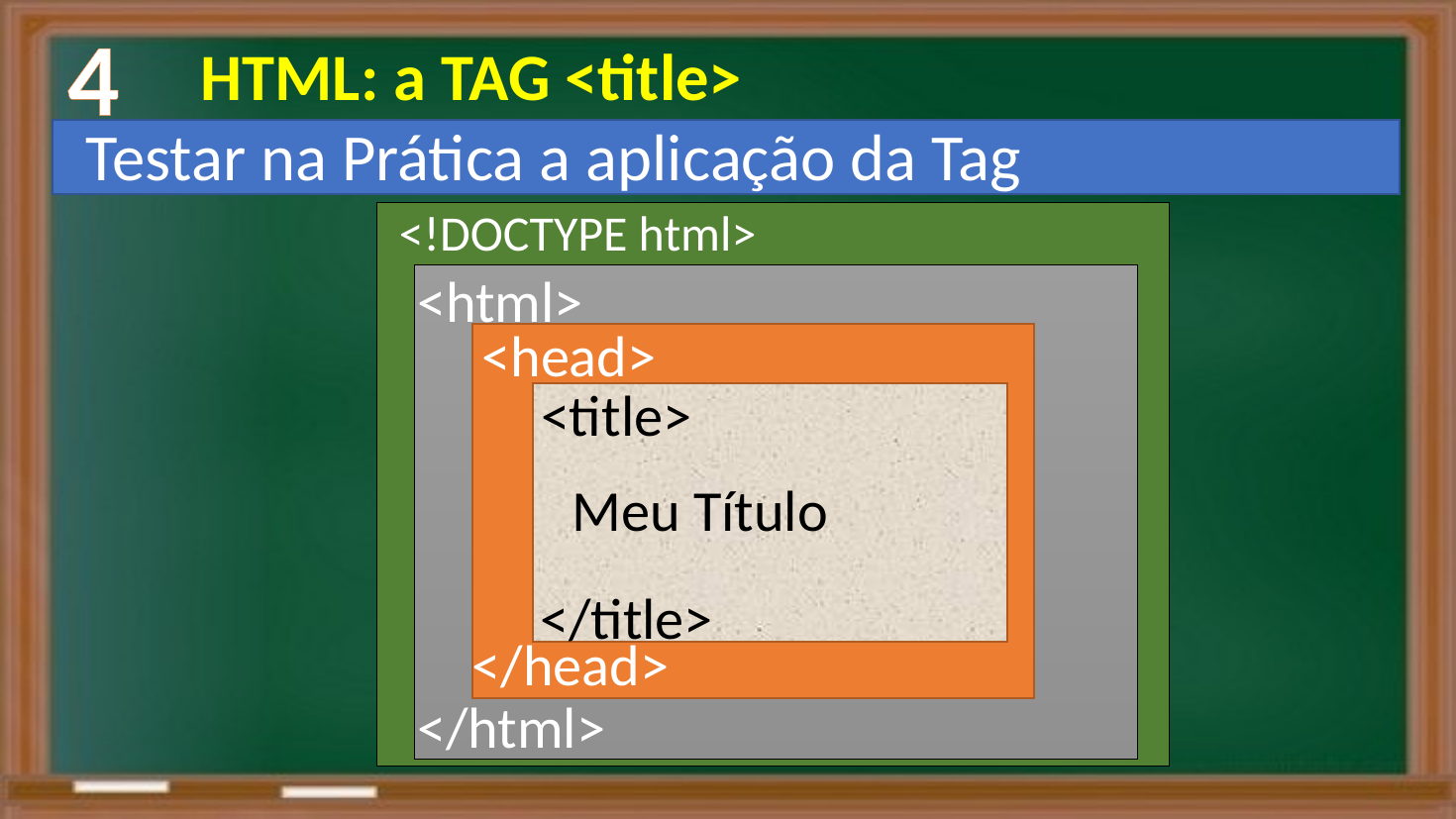

4
         HTML: a TAG <title>
Testar na Prática a aplicação da Tag

<!DOCTYPE html>

<html>

<head>

<title>

Meu Título
</title>
</head>
</html>